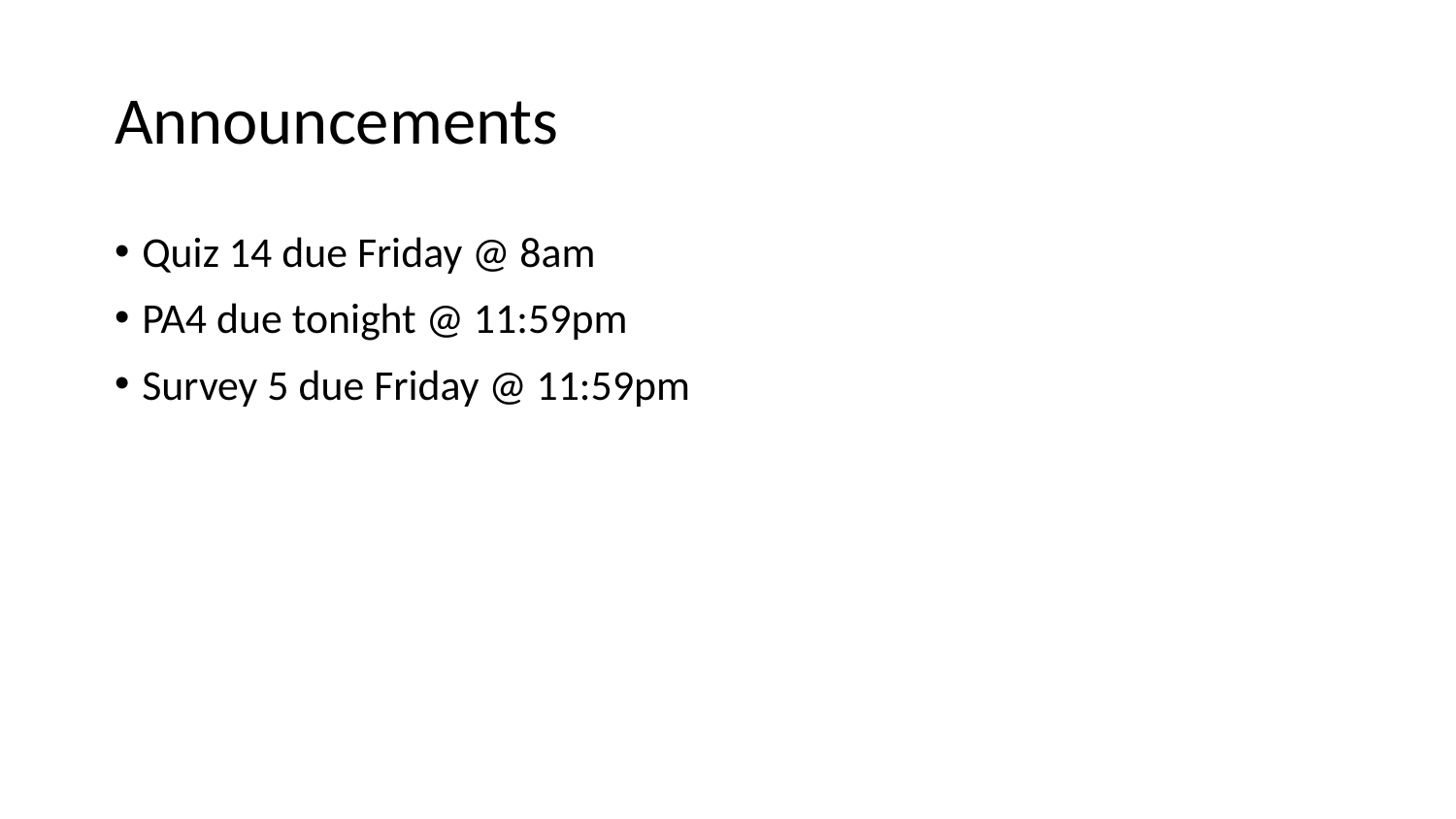

# Announcements
Quiz 14 due Friday @ 8am
PA4 due tonight @ 11:59pm
Survey 5 due Friday @ 11:59pm